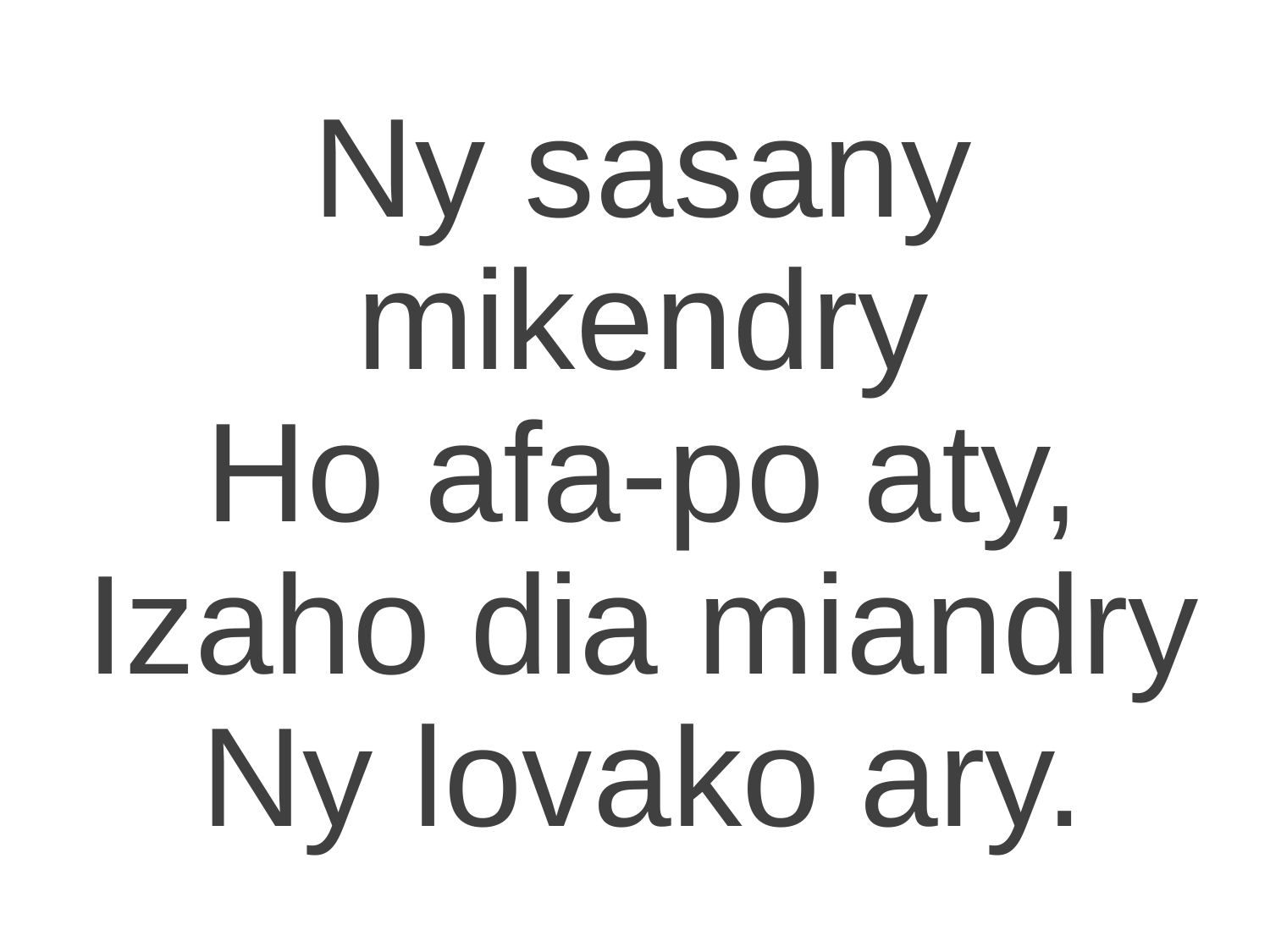

Ny sasany mikendry
Ho afa-po aty,
Izaho dia miandry
Ny lovako ary.